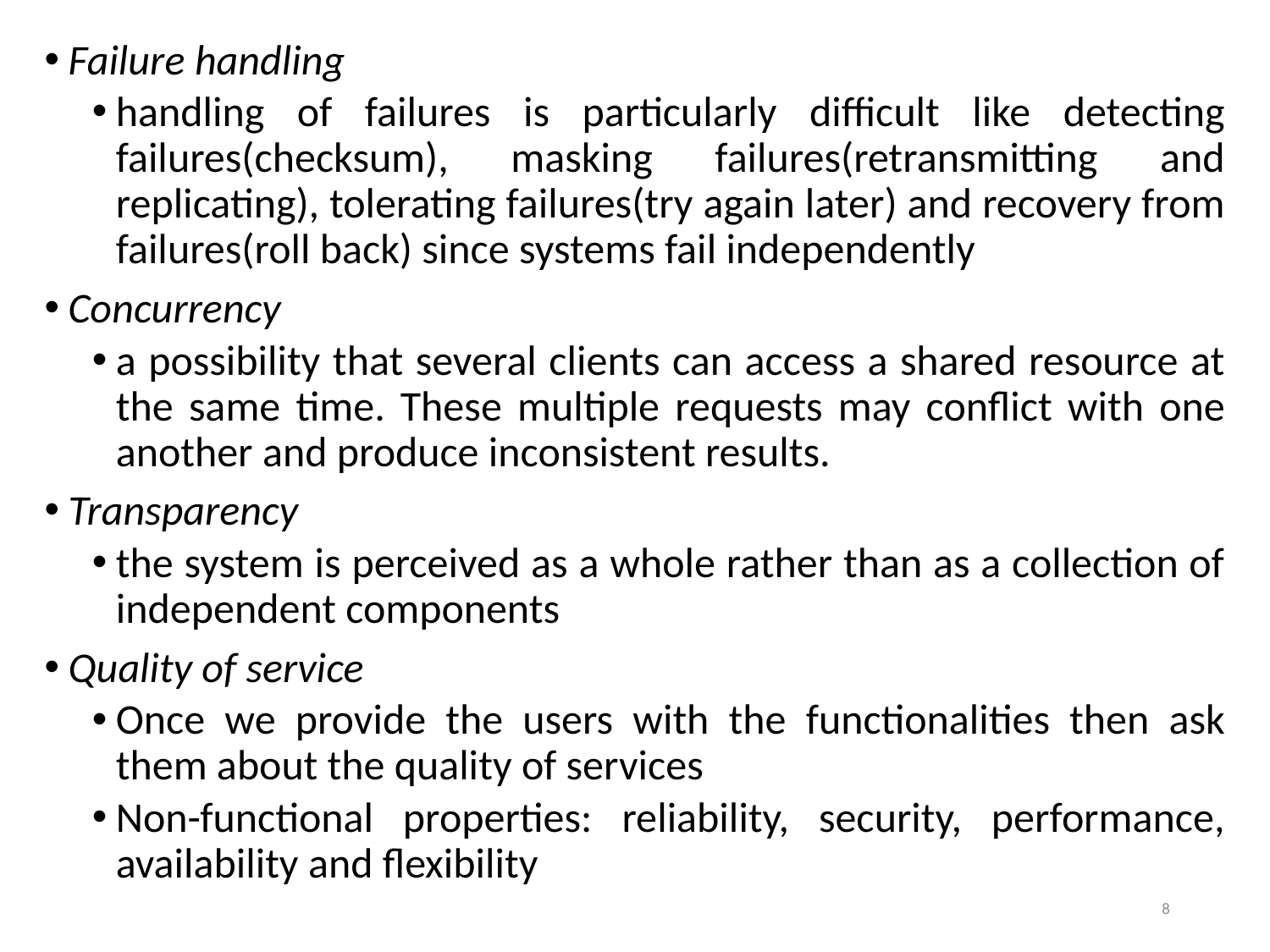

Failure handling
handling of failures is particularly difficult like detecting failures(checksum), masking failures(retransmitting and replicating), tolerating failures(try again later) and recovery from failures(roll back) since systems fail independently
Concurrency
a possibility that several clients can access a shared resource at the same time. These multiple requests may conflict with one another and produce inconsistent results.
Transparency
the system is perceived as a whole rather than as a collection of independent components
Quality of service
Once we provide the users with the functionalities then ask them about the quality of services
Non-functional properties: reliability, security, performance, availability and flexibility
8